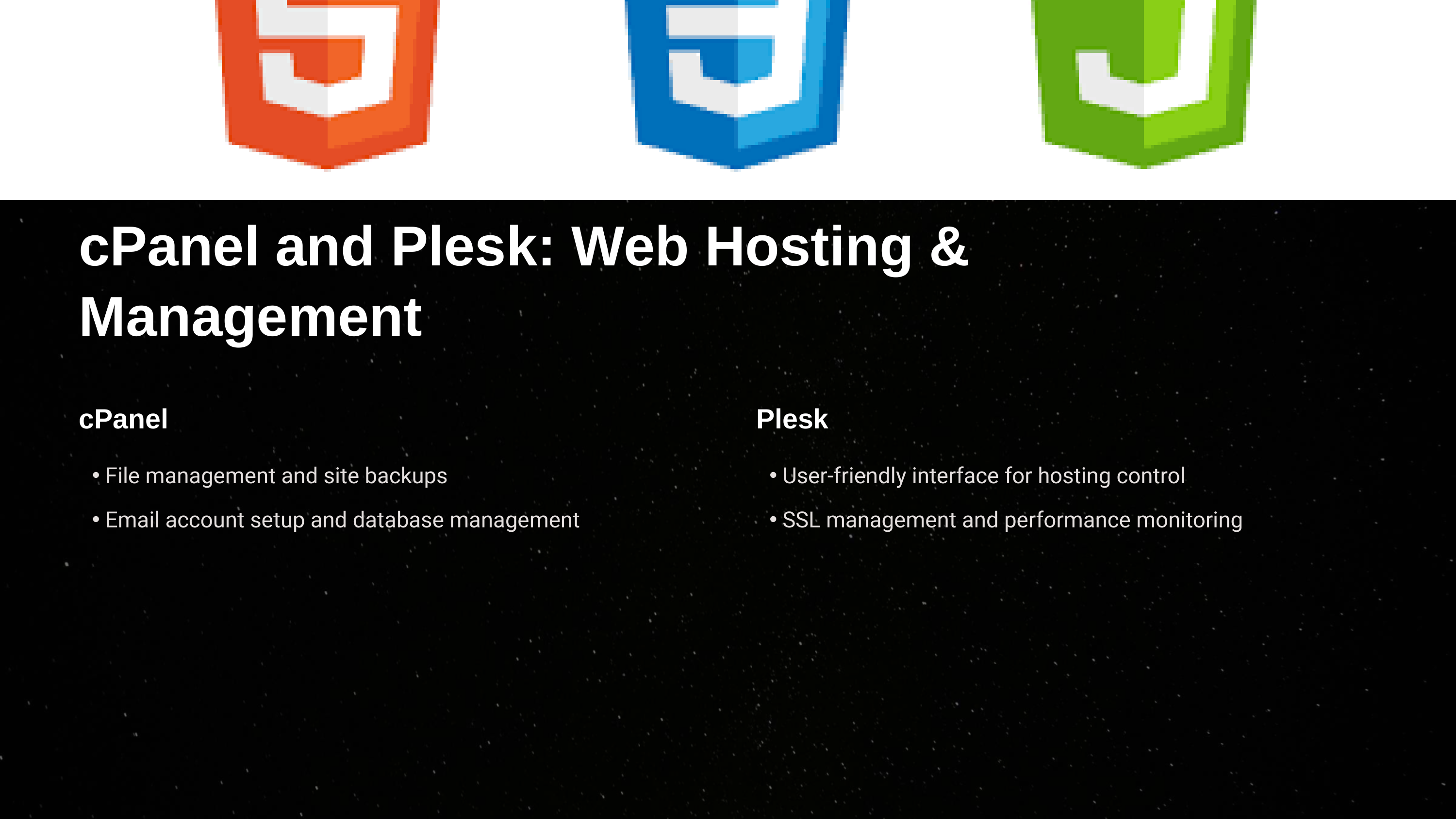

cPanel and Plesk: Web Hosting & Management

cPanel

Plesk

File management and site backups

User-friendly interface for hosting control

Email account setup and database management

SSL management and performance monitoring